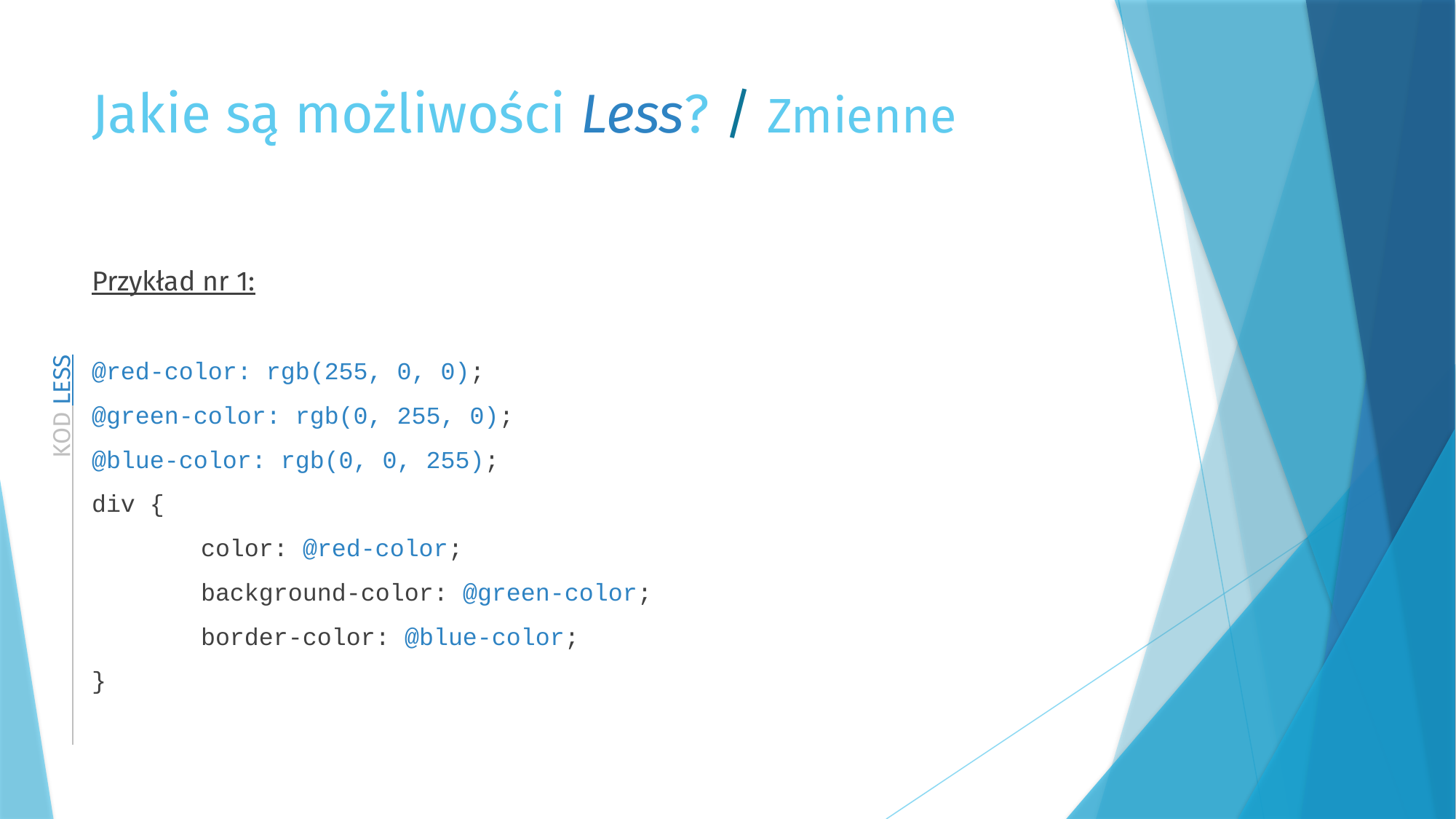

# Jakie są możliwości Less? / Zmienne
Przykład nr 1:

@red-color: rgb(255, 0, 0);
@green-color: rgb(0, 255, 0);
@blue-color: rgb(0, 0, 255);
div {
	color: @red-color;
	background-color: @green-color;
	border-color: @blue-color;
}
                                             KOD LESS